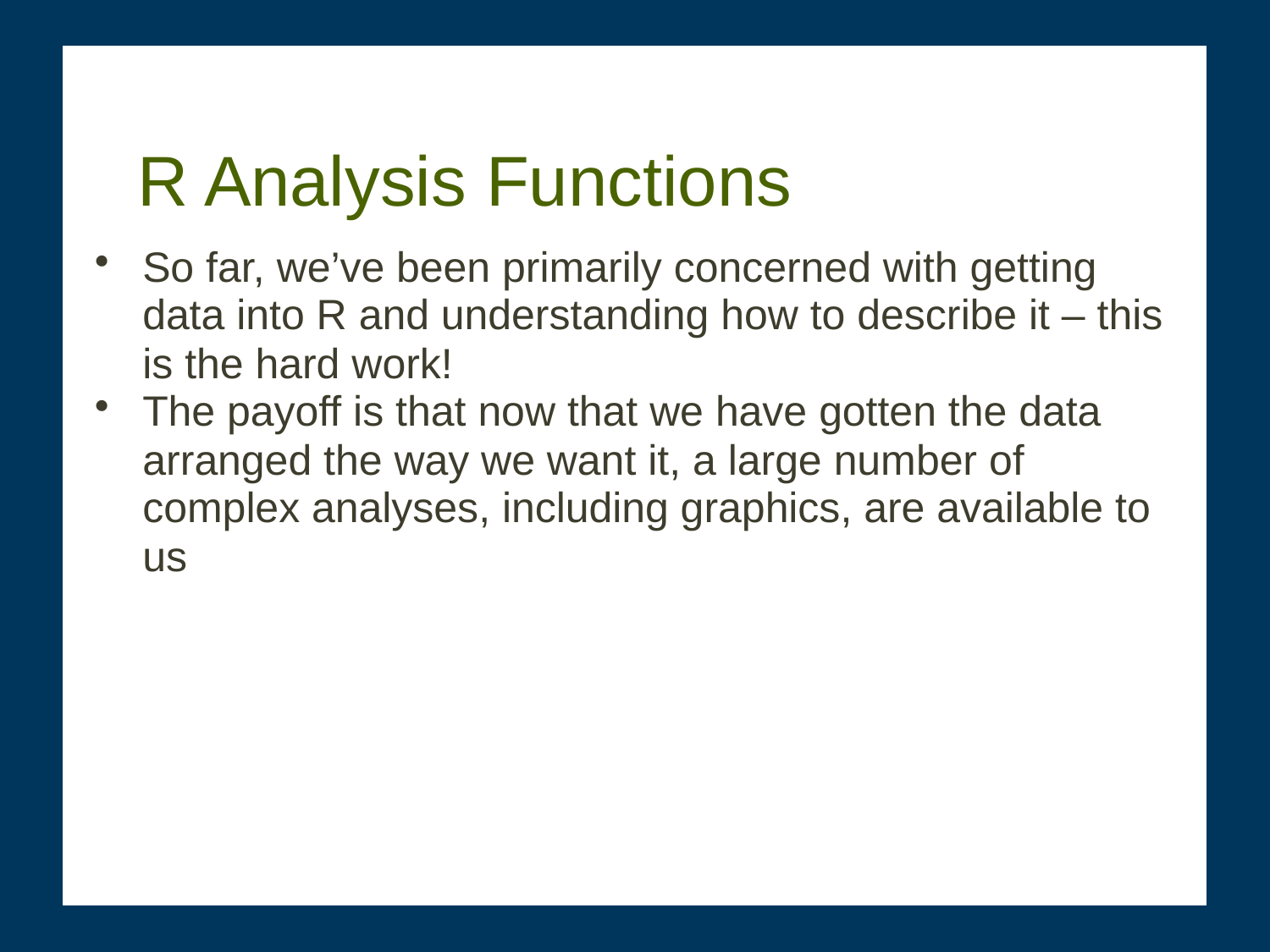

# R Analysis Functions
So far, we’ve been primarily concerned with getting data into R and understanding how to describe it – this is the hard work!
The payoff is that now that we have gotten the data arranged the way we want it, a large number of complex analyses, including graphics, are available to us